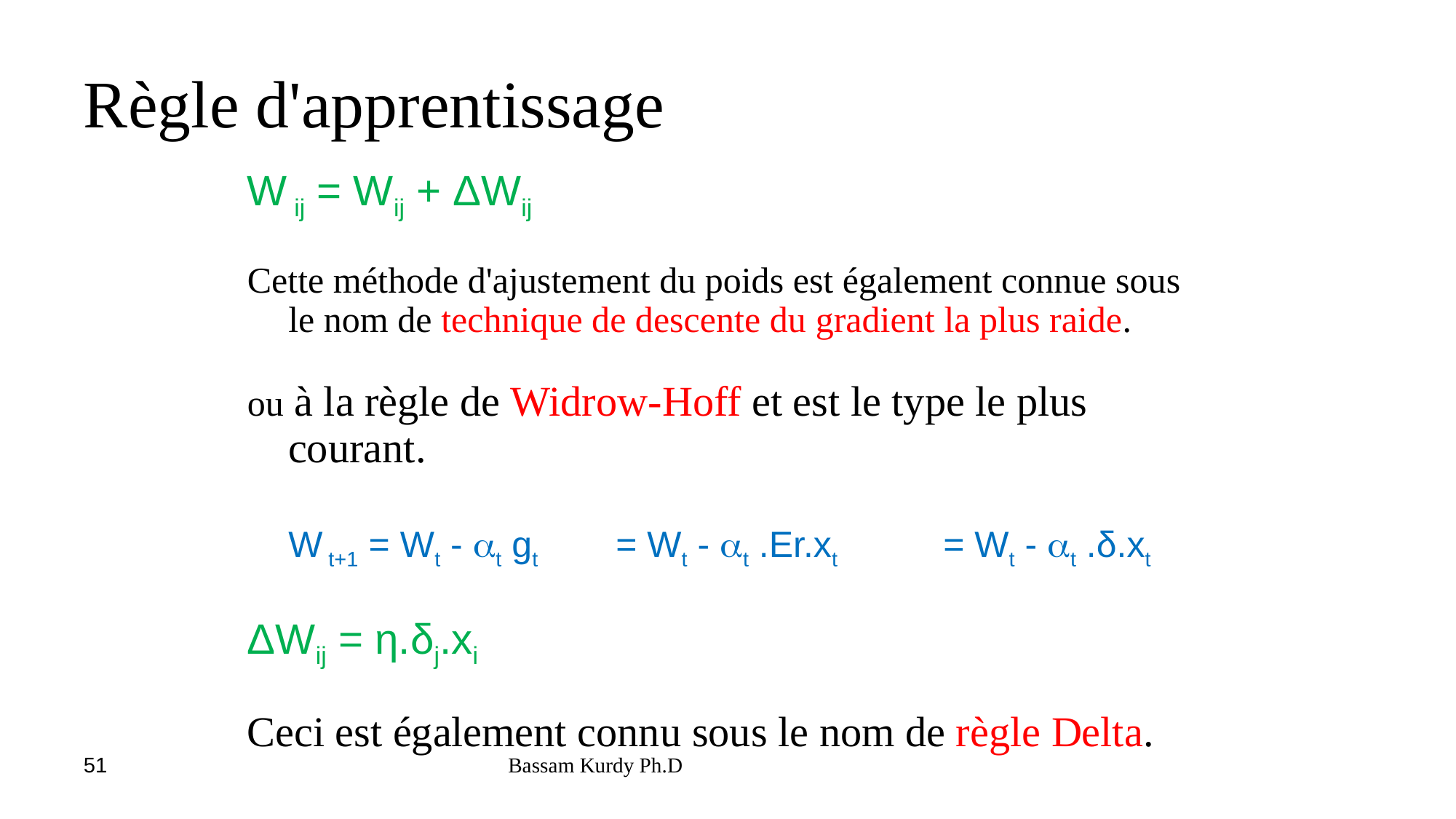

# Règle d'apprentissage
W ij = Wij + ΔWij

Cette méthode d'ajustement du poids est également connue sous le nom de technique de descente du gradient la plus raide.

ou à la règle de Widrow-Hoff et est le type le plus courant.

 	W t+1 = Wt - αt gt 	= Wt - αt .Er.xt	= Wt - αt .δ.xt

ΔWij = η.δj.xi

Ceci est également connu sous le nom de règle Delta.
51
Bassam Kurdy Ph.D